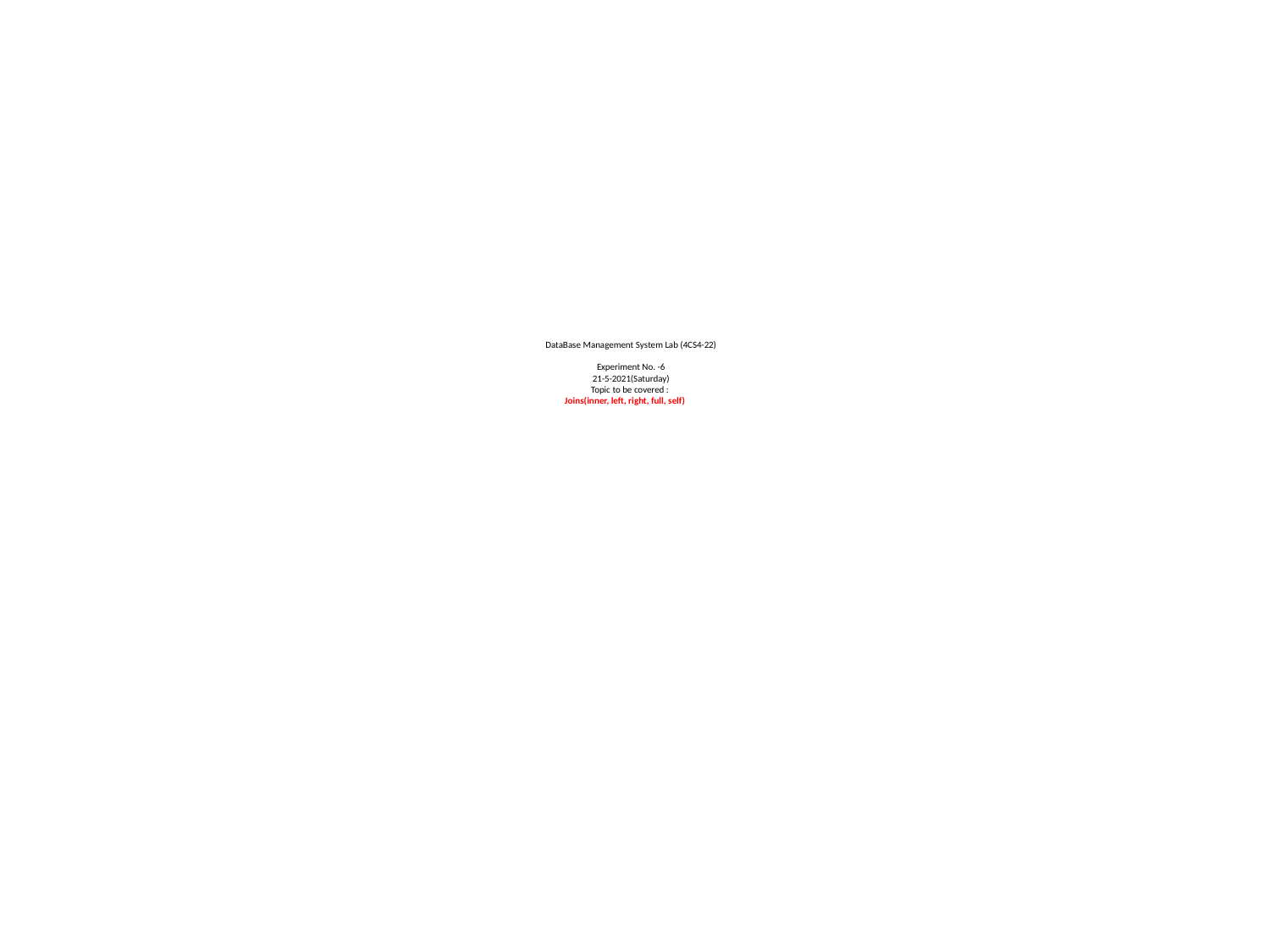

# DataBase Management System Lab (4CS4-22) Experiment No. -6 21-5-2021(Saturday) Topic to be covered : Joins(inner, left, right, full, self)